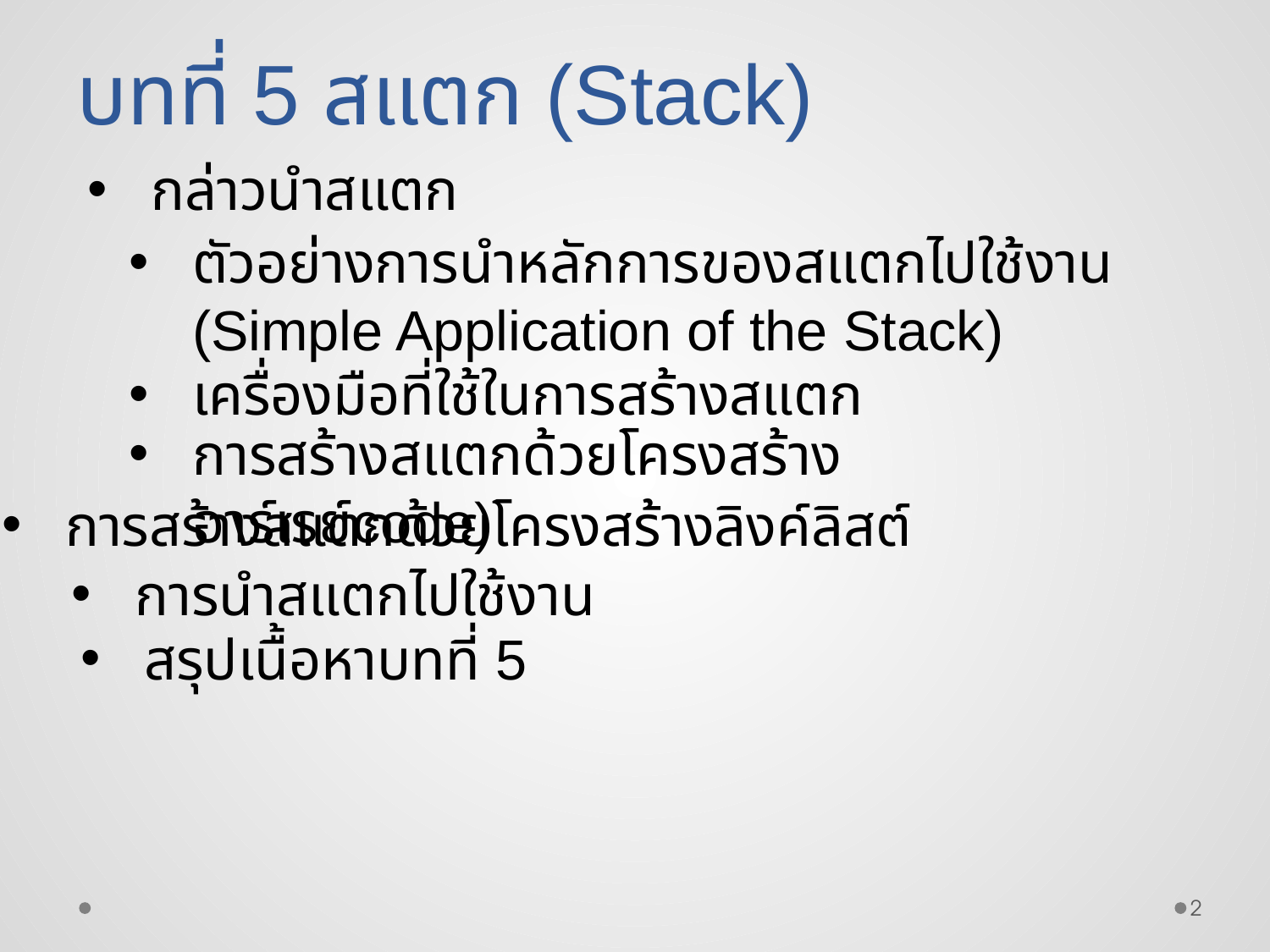

# บทที่ 5 สแตก (Stack)
กล่าวนำสแตก
ตัวอย่างการนำหลักการของสแตกไปใช้งาน (Simple Application of the Stack)
เครื่องมือที่ใช้ในการสร้างสแตก
การสร้างสแตกด้วยโครงสร้างอาร์เรย์code)
การสร้างสแตกด้วยโครงสร้างลิงค์ลิสต์
การนำสแตกไปใช้งาน
สรุปเนื้อหาบทที่ 5
2